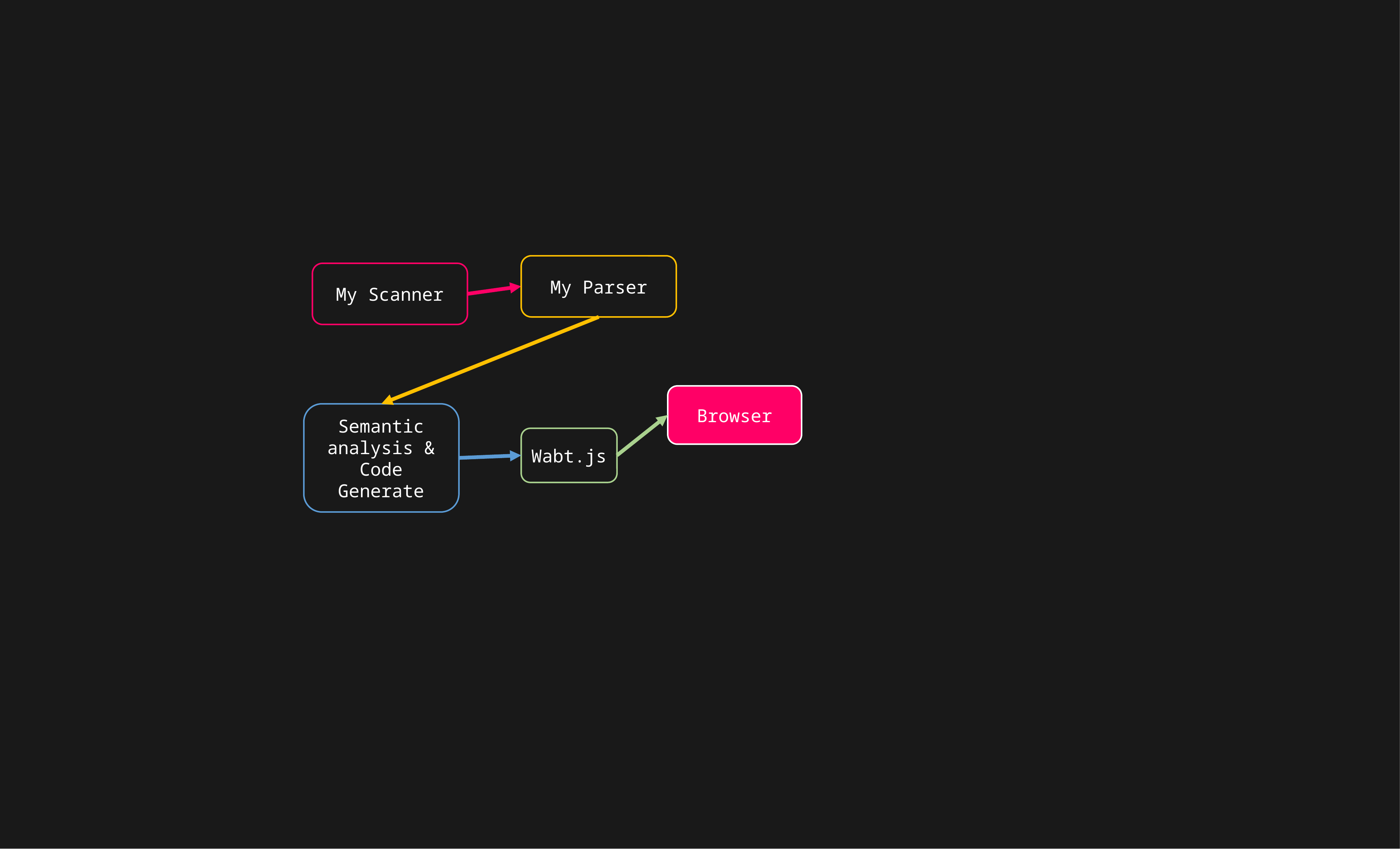

My Parser
My Scanner
Browser
Semantic analysis &
Code Generate
Wabt.js